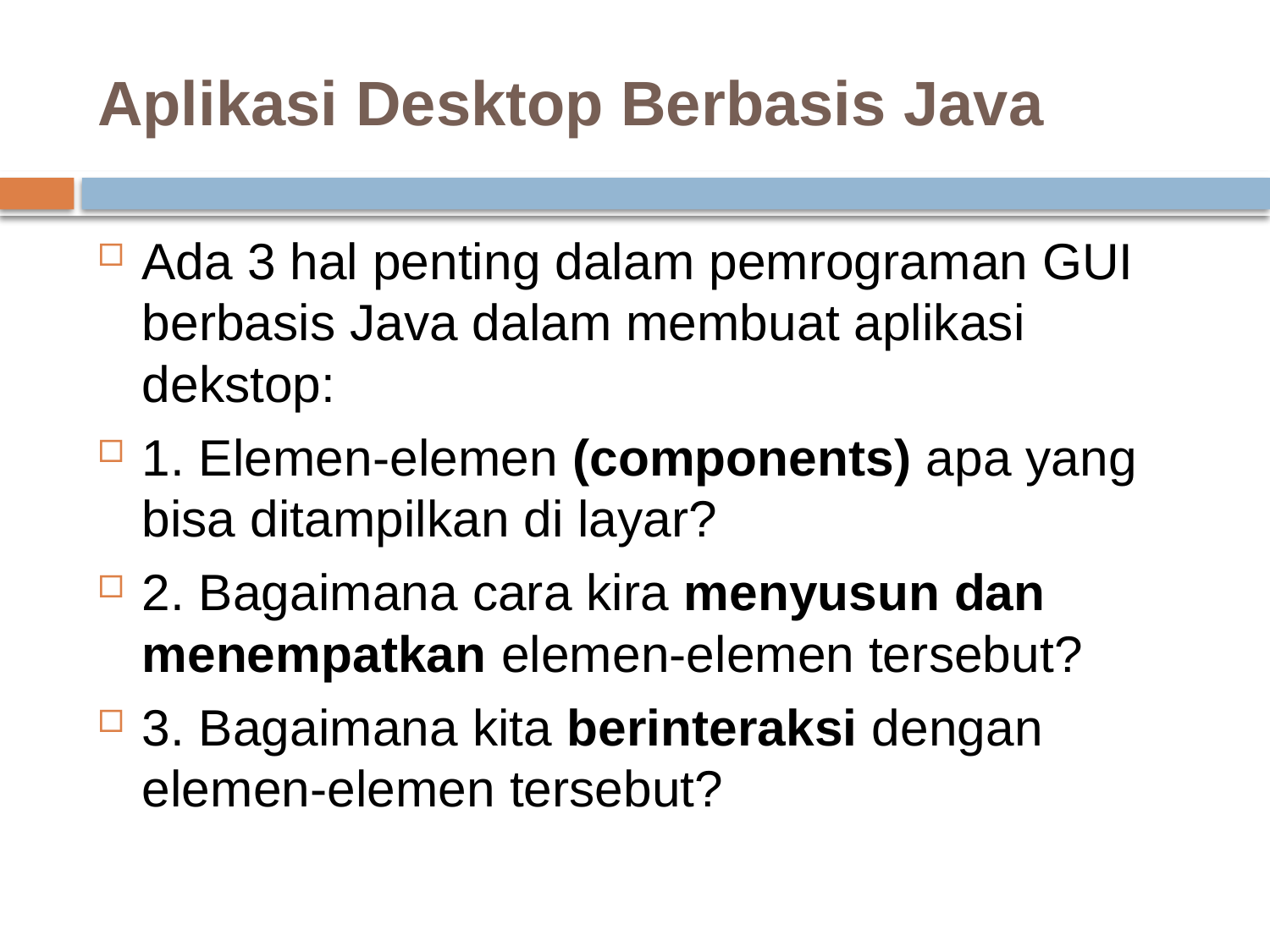

# Aplikasi Desktop Berbasis Java
Ada 3 hal penting dalam pemrograman GUI berbasis Java dalam membuat aplikasi dekstop:
1. Elemen-elemen (components) apa yang bisa ditampilkan di layar?
2. Bagaimana cara kira menyusun dan menempatkan elemen-elemen tersebut?
3. Bagaimana kita berinteraksi dengan elemen-elemen tersebut?